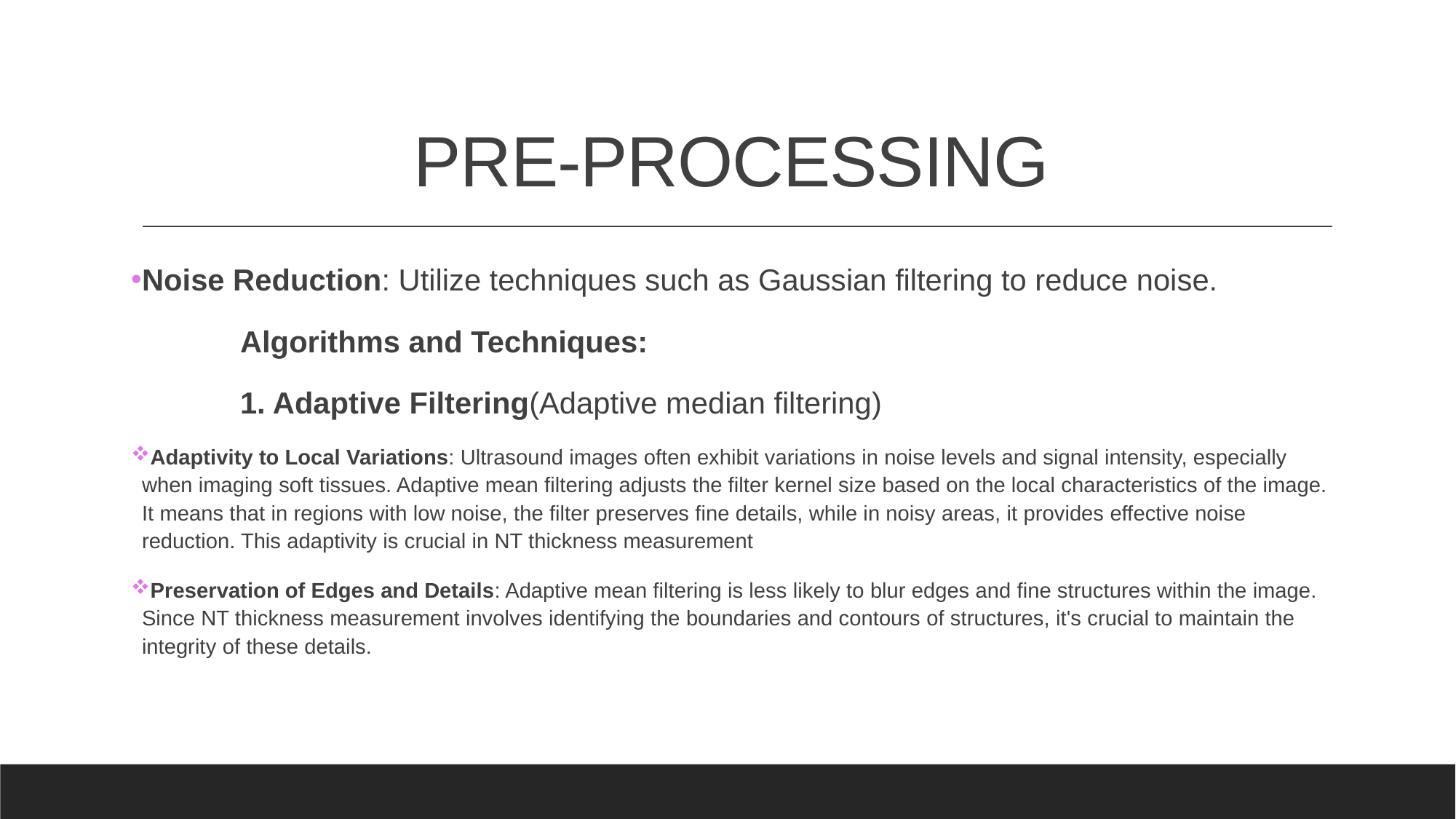

# PRE-PROCESSING
Noise Reduction: Utilize techniques such as Gaussian filtering to reduce noise.
	Algorithms and Techniques:
	1. Adaptive Filtering(Adaptive median filtering)
Adaptivity to Local Variations: Ultrasound images often exhibit variations in noise levels and signal intensity, especially when imaging soft tissues. Adaptive mean filtering adjusts the filter kernel size based on the local characteristics of the image. It means that in regions with low noise, the filter preserves fine details, while in noisy areas, it provides effective noise reduction. This adaptivity is crucial in NT thickness measurement
Preservation of Edges and Details: Adaptive mean filtering is less likely to blur edges and fine structures within the image. Since NT thickness measurement involves identifying the boundaries and contours of structures, it's crucial to maintain the integrity of these details.